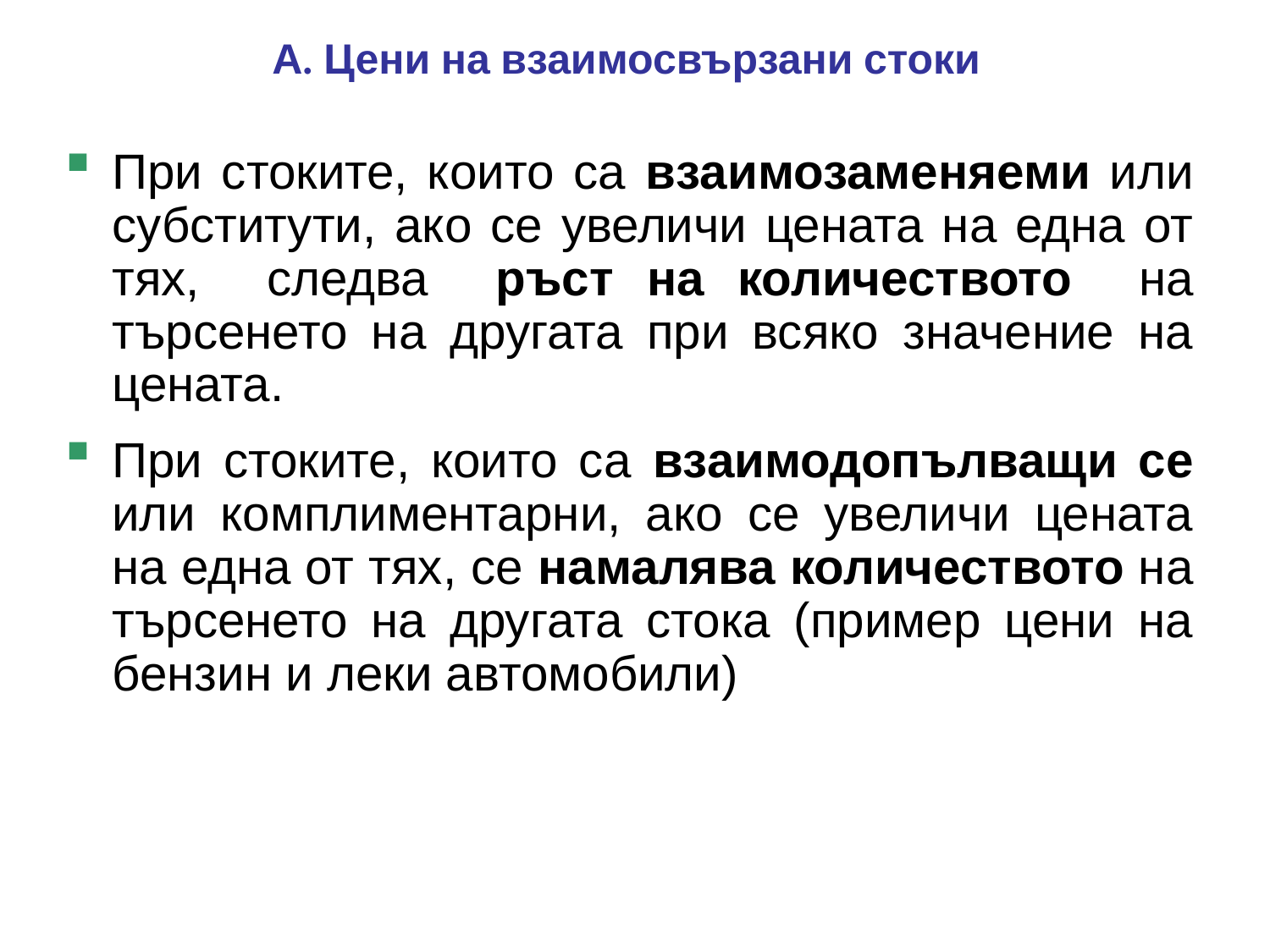

# А. Цени на взаимосвързани стоки
При стоките, които са взаимозаменяеми или субститути, ако се увеличи цената на една от тях,  следва  ръст на количеството  на търсенето на другата при всяко значение на цената.
При стоките, които са взаимодопълващи се или комплиментарни, ако се увеличи цената на една от тях, се намалява количеството на търсенето на другата стока (пример цени на бензин и леки автомобили)